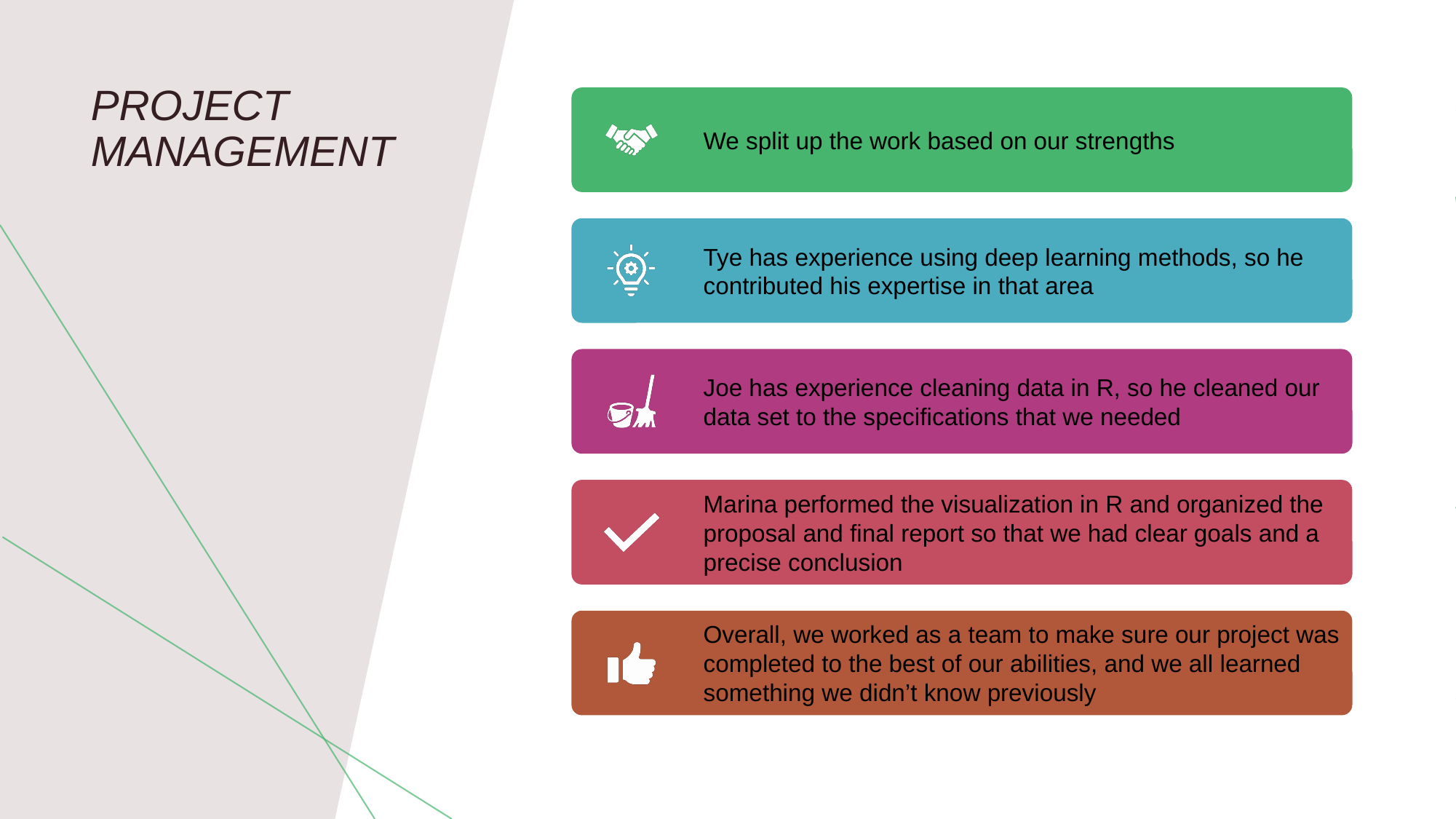

# Project management
We split up the work based on our strengths
Tye has experience using deep learning methods, so he contributed his expertise in that area
Joe has experience cleaning data in R, so he cleaned our data set to the specifications that we needed
Marina performed the visualization in R and organized the proposal and final report so that we had clear goals and a precise conclusion
Overall, we worked as a team to make sure our project was completed to the best of our abilities, and we all learned something we didn’t know previously